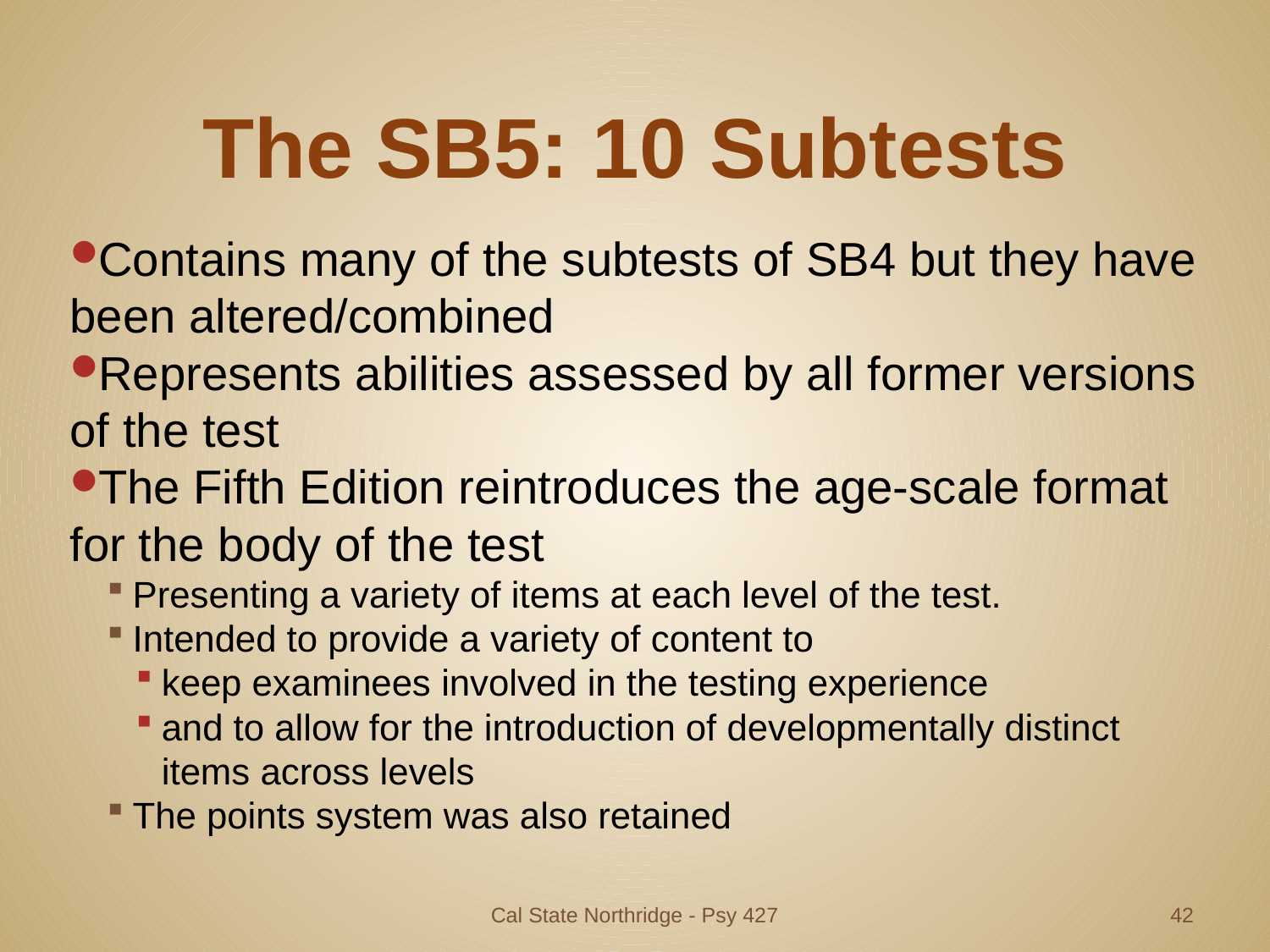

# The SB5: 10 Subtests
Contains many of the subtests of SB4 but they have been altered/combined
Represents abilities assessed by all former versions of the test
The Fifth Edition reintroduces the age-scale format for the body of the test
Presenting a variety of items at each level of the test.
Intended to provide a variety of content to
keep examinees involved in the testing experience
and to allow for the introduction of developmentally distinct items across levels
The points system was also retained
Cal State Northridge - Psy 427
42